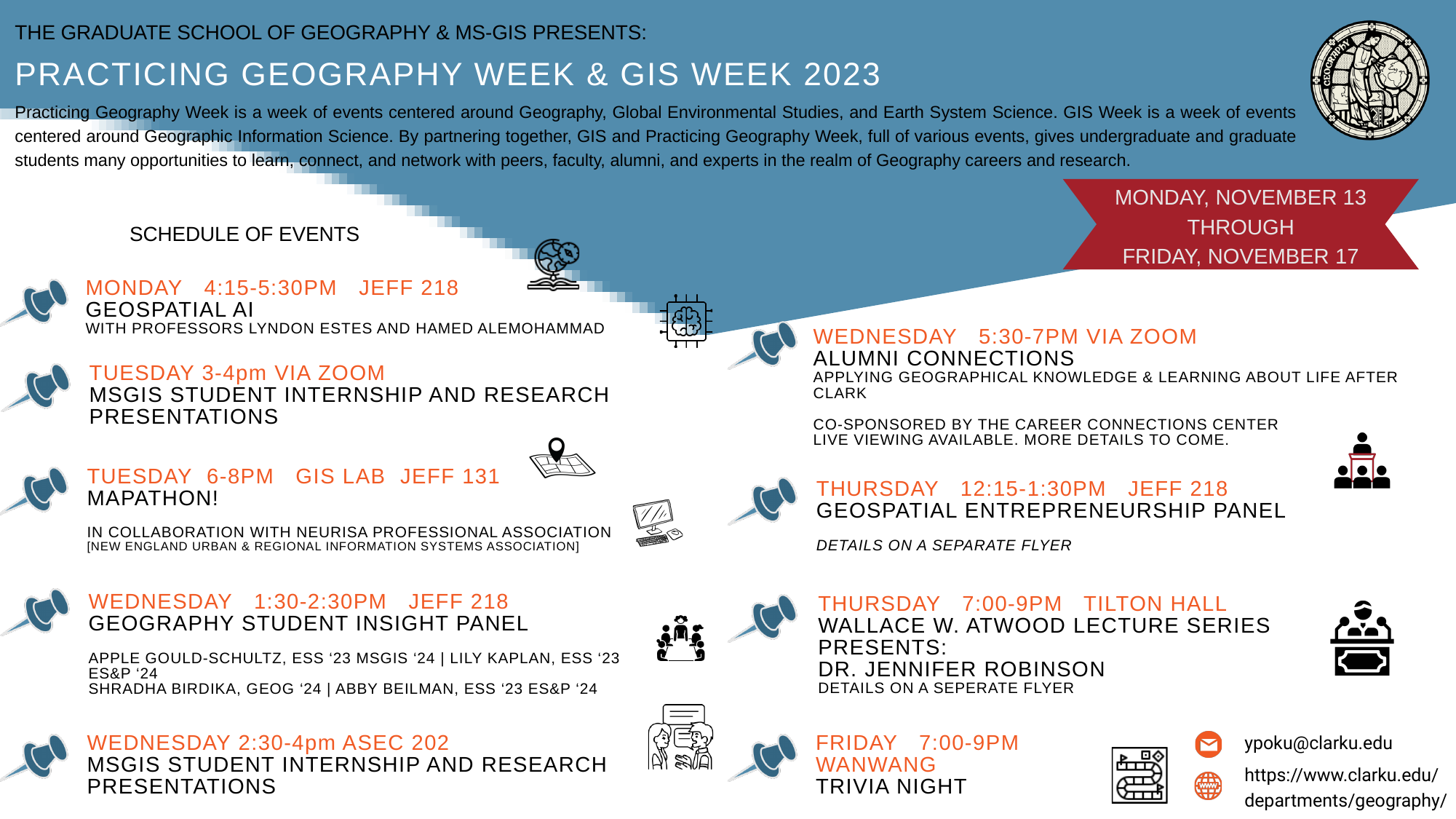

THE GRADUATE SCHOOL OF GEOGRAPHY & MS-GIS PRESENTS:

PRACTICING GEOGRAPHY WEEK & GIS WEEK 2023
Practicing Geography Week is a week of events centered around Geography, Global Environmental Studies, and Earth System Science. GIS Week is a week of events centered around Geographic Information Science. By partnering together, GIS and Practicing Geography Week, full of various events, gives undergraduate and graduate students many opportunities to learn, connect, and network with peers, faculty, alumni, and experts in the realm of Geography careers and research.

MONDAY, NOVEMBER 13
THROUGH
FRIDAY, NOVEMBER 17
SCHEDULE OF EVENTS

MONDAY   4:15-5:30PM   JEFF 218
GEOSPATIAL AI
WITH PROFESSORS LYNDON ESTES AND HAMED ALEMOHAMMAD

WEDNESDAY   5:30-7PM VIA ZOOM
ALUMNI CONNECTIONS
APPLYING GEOGRAPHICAL KNOWLEDGE & LEARNING ABOUT LIFE AFTER CLARK

CO-SPONSORED BY THE CAREER CONNECTIONS CENTER
LIVE VIEWING AVAILABLE. MORE DETAILS TO COME.

TUESDAY 3-4pm VIA ZOOM
MSGIS STUDENT INTERNSHIP AND RESEARCH PRESENTATIONS

TUESDAY  6-8PM   GIS LAB  JEFF 131
MAPATHON!

IN COLLABORATION WITH NEURISA PROFESSIONAL ASSOCIATION
[NEW ENGLAND URBAN & REGIONAL INFORMATION SYSTEMS ASSOCIATION]

THURSDAY   12:15-1:30PM   JEFF 218
GEOSPATIAL ENTREPRENEURSHIP PANEL

DETAILS ON A SEPARATE FLYER

WEDNESDAY   1:30-2:30PM   JEFF 218
GEOGRAPHY STUDENT INSIGHT PANEL

APPLE GOULD-SCHULTZ, ESS ‘23 MSGIS ‘24 | LILY KAPLAN, ESS ‘23 ES&P ‘24
SHRADHA BIRDIKA, GEOG ‘24 | ABBY BEILMAN, ESS ‘23 ES&P ‘24

THURSDAY   7:00-9PM   TILTON HALL
WALLACE W. ATWOOD LECTURE SERIES PRESENTS:
DR. JENNIFER ROBINSON
DETAILS ON A SEPERATE FLYER

ypoku@clarku.edu
https://www.clarku.edu/departments/geography/

WEDNESDAY 2:30-4pm ASEC 202
MSGIS STUDENT INTERNSHIP AND RESEARCH PRESENTATIONS

FRIDAY   7:00-9PM   WANWANG
TRIVIA NIGHT